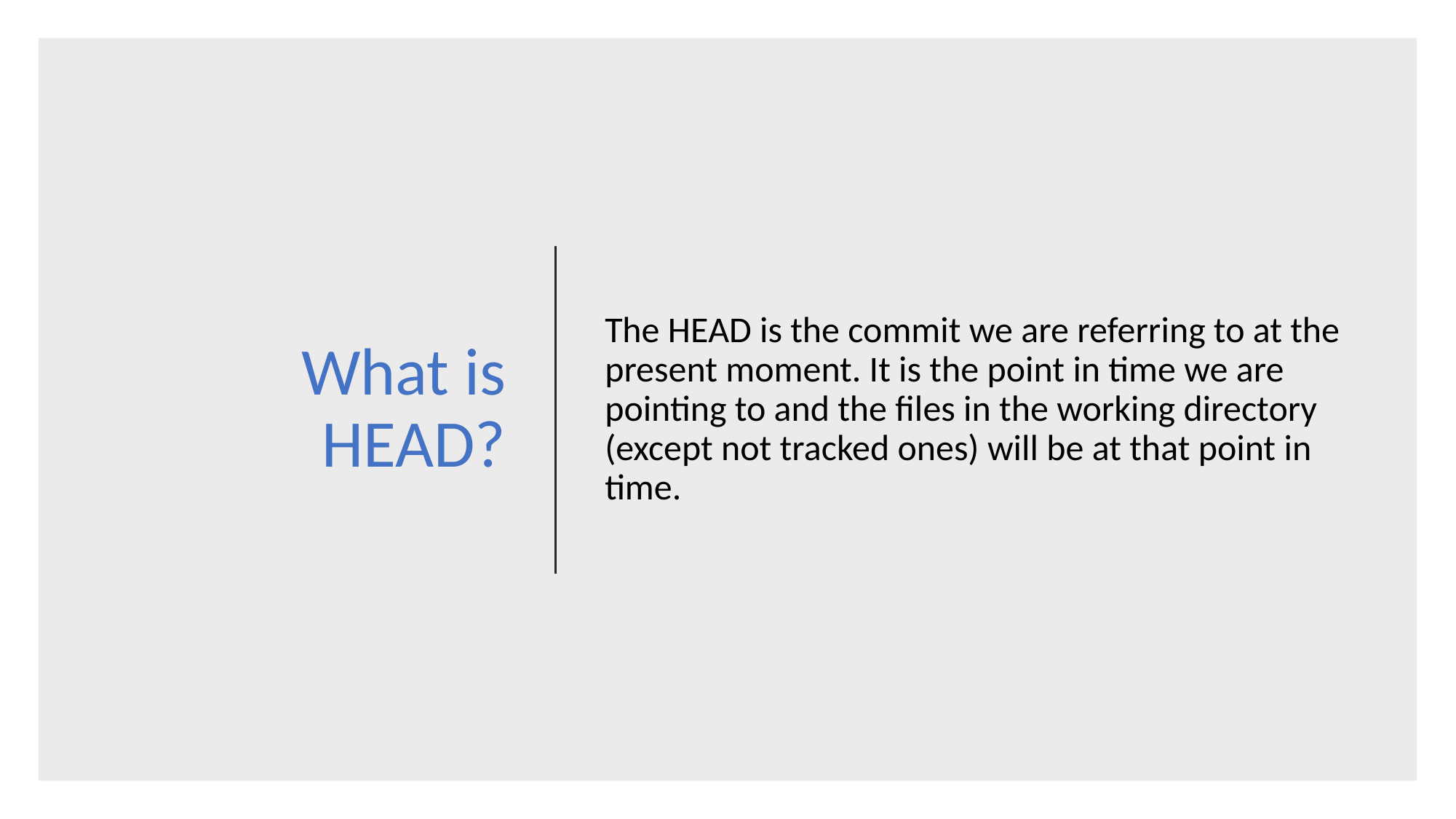

# What is HEAD?
The HEAD is the commit we are referring to at the present moment. It is the point in time we are pointing to and the files in the working directory (except not tracked ones) will be at that point in time.